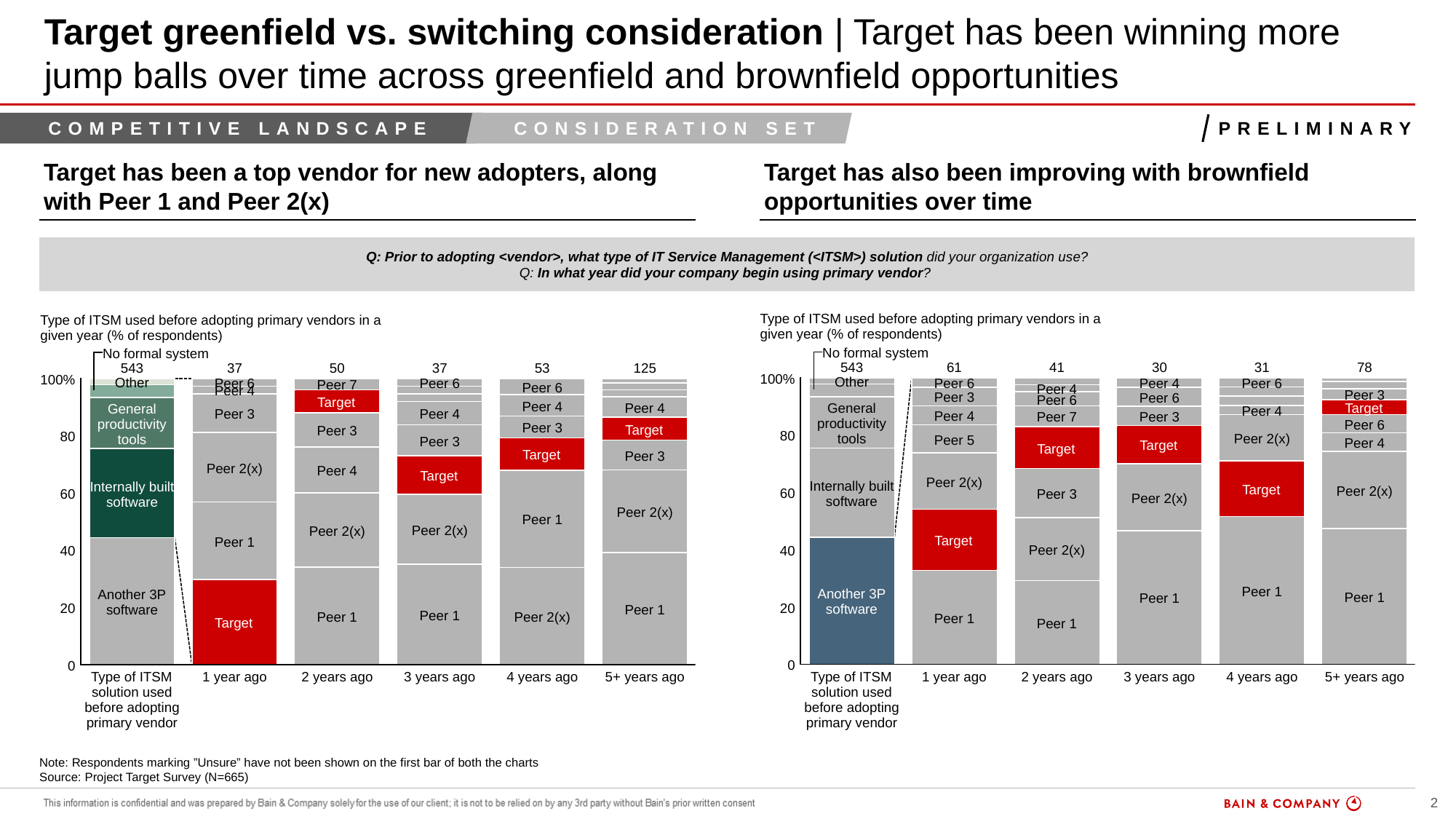

# Target greenfield vs. switching consideration | Target has been winning more jump balls over time across greenfield and brownfield opportunities

Competitive landscape
Consideration set

Preliminary
Target has been a top vendor for new adopters, along with Peer 1 and Peer 2(x)
Target has also been improving with brownfield opportunities over time
Q: Prior to adopting <vendor>, what type of IT Service Management (<ITSM>) solution did your organization use?
Q: In what year did your company begin using primary vendor?

Note: Respondents marking ”Unsure” have not been shown on the first bar of both the charts
Source: Project Target Survey (N=665)